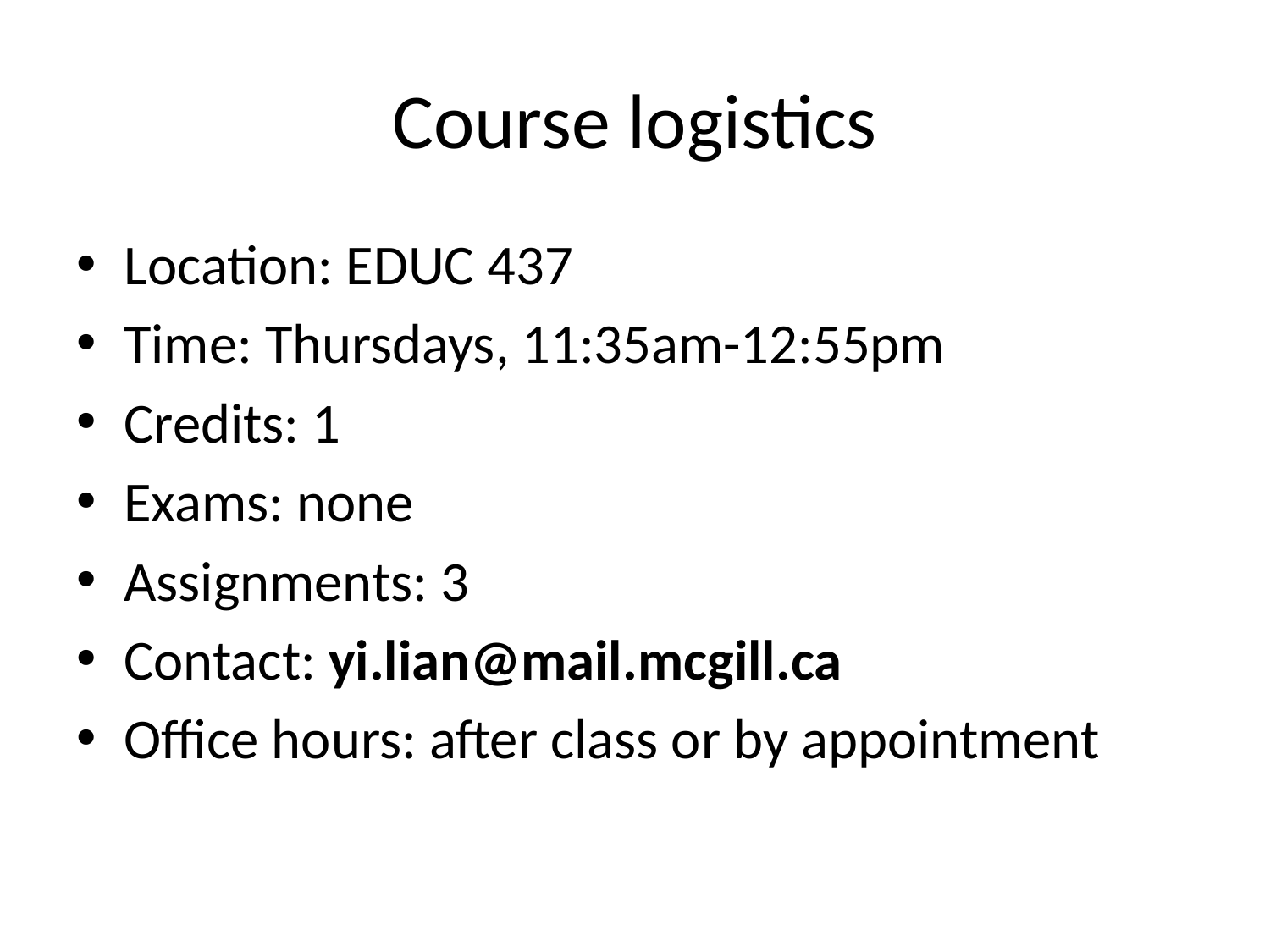

# Course logistics
Location: EDUC 437
Time: Thursdays, 11:35am-12:55pm
Credits: 1
Exams: none
Assignments: 3
Contact: yi.lian@mail.mcgill.ca
Office hours: after class or by appointment